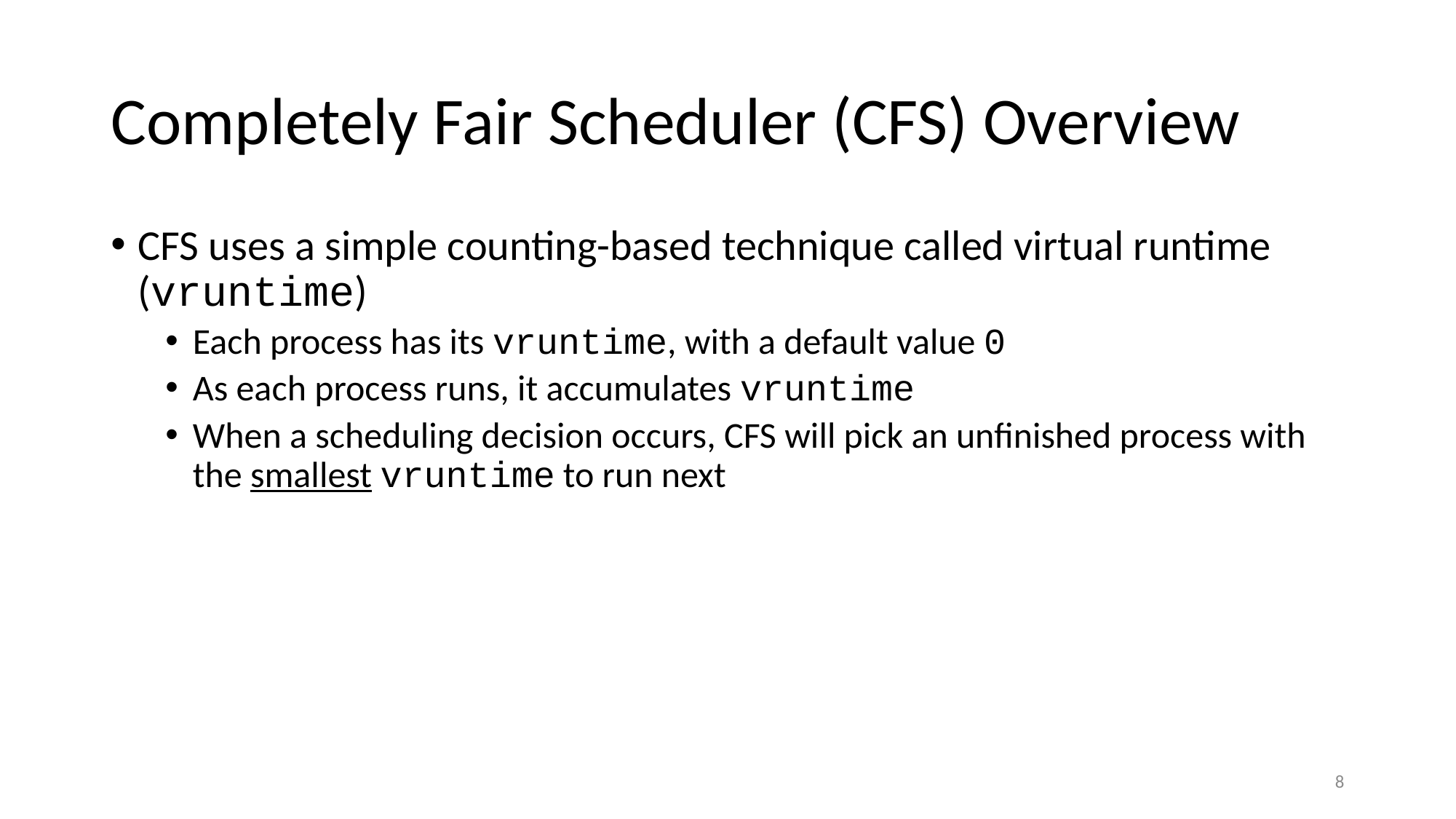

# Completely Fair Scheduler (CFS) Overview
CFS uses a simple counting-based technique called virtual runtime (vruntime)
Each process has its vruntime, with a default value 0
As each process runs, it accumulates vruntime
When a scheduling decision occurs, CFS will pick an unfinished process with the smallest vruntime to run next
8